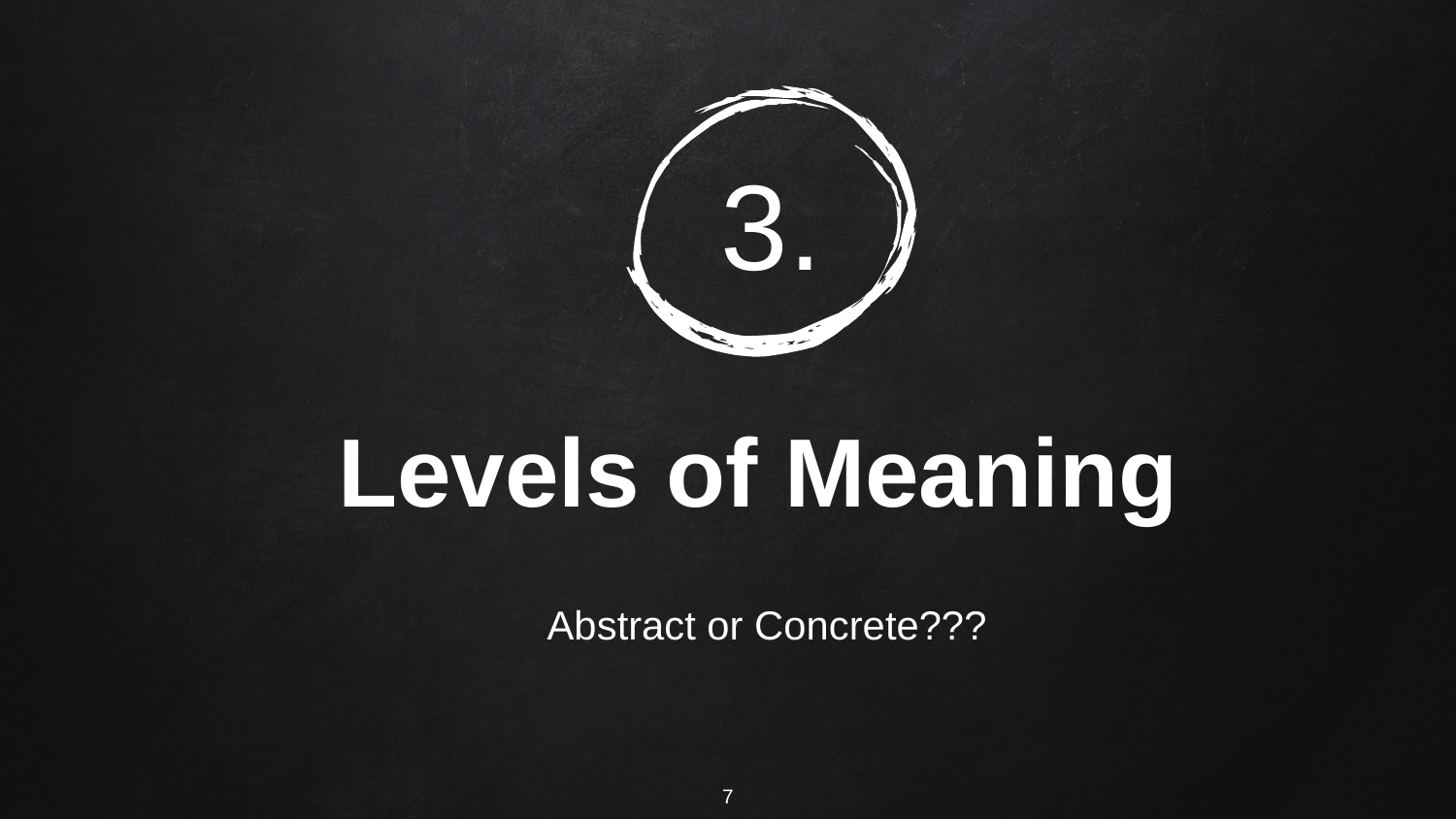

# 3.

Levels of Meaning
Abstract or Concrete???
7